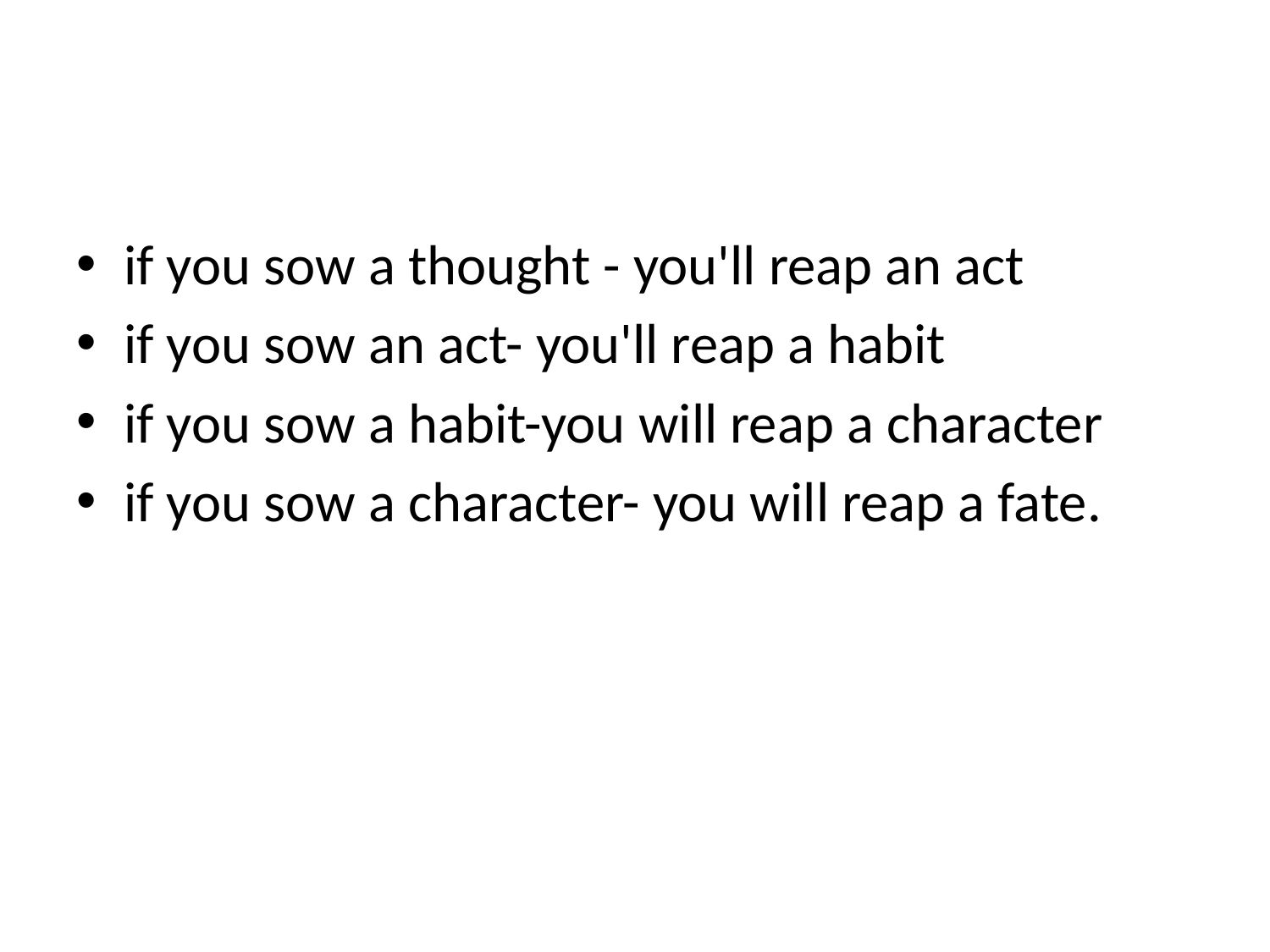

#
if you sow a thought - you'll reap an act
if you sow an act- you'll reap a habit
if you sow a habit-you will reap a character
if you sow a character- you will reap a fate.